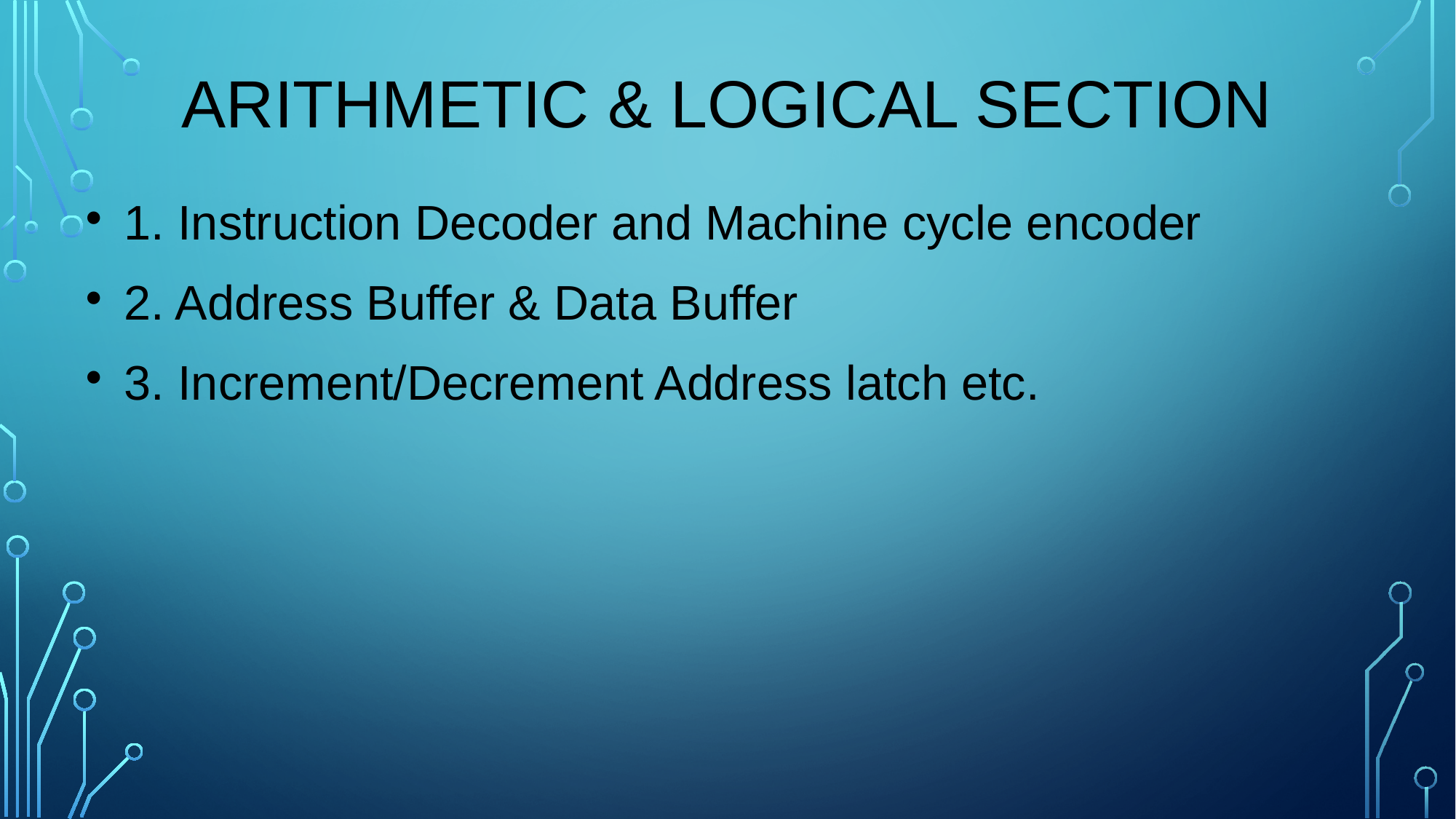

ARITHMETIC & LOGICAL SECTION
1. Instruction Decoder and Machine cycle encoder
2. Address Buffer & Data Buffer
3. Increment/Decrement Address latch etc.